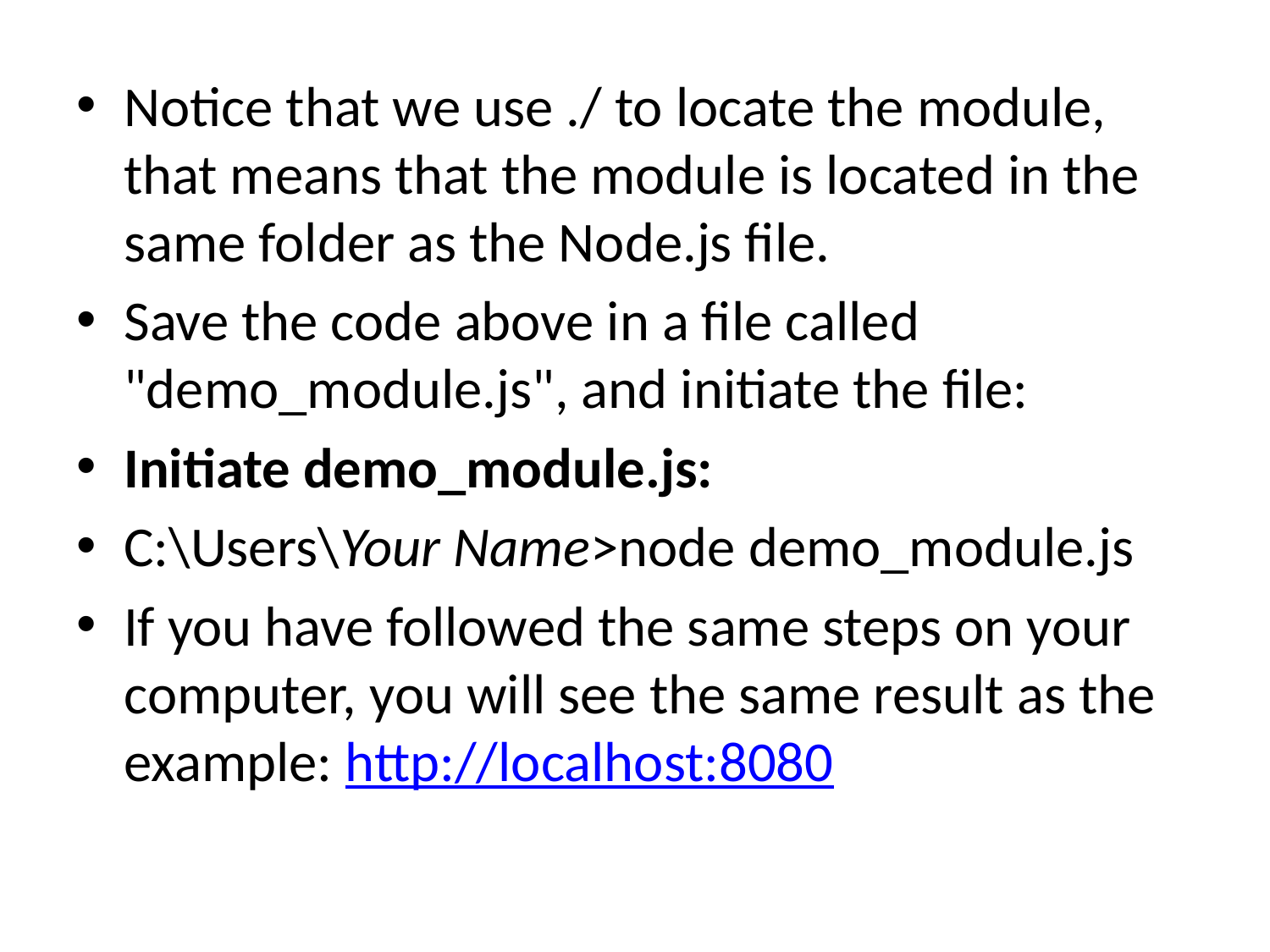

Notice that we use ./ to locate the module, that means that the module is located in the same folder as the Node.js file.
Save the code above in a file called "demo_module.js", and initiate the file:
Initiate demo_module.js:
C:\Users\Your Name>node demo_module.js
If you have followed the same steps on your computer, you will see the same result as the example: http://localhost:8080